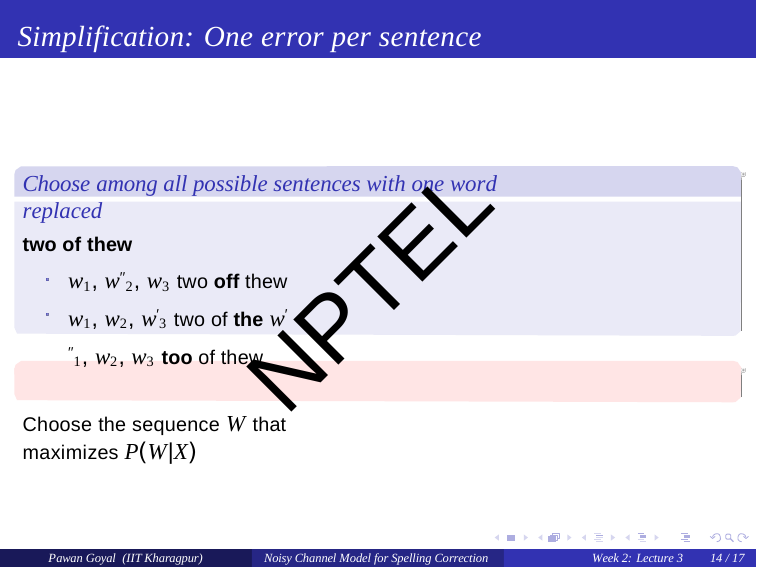

# Simplification: One error per sentence

Choose among all possible sentences with one word replaced
two of thew
w1, w′′2, w3  two off thew w1, w2, w′3  two of the w′′′1, w2, w3  too of thew

Choose the sequence W that maximizes P(W|X)

NPTEL

Pawan Goyal  (IIT Kharagpur)
Noisy Channel Model for Spelling Correction
Week 2: Lecture 3
14 / 17